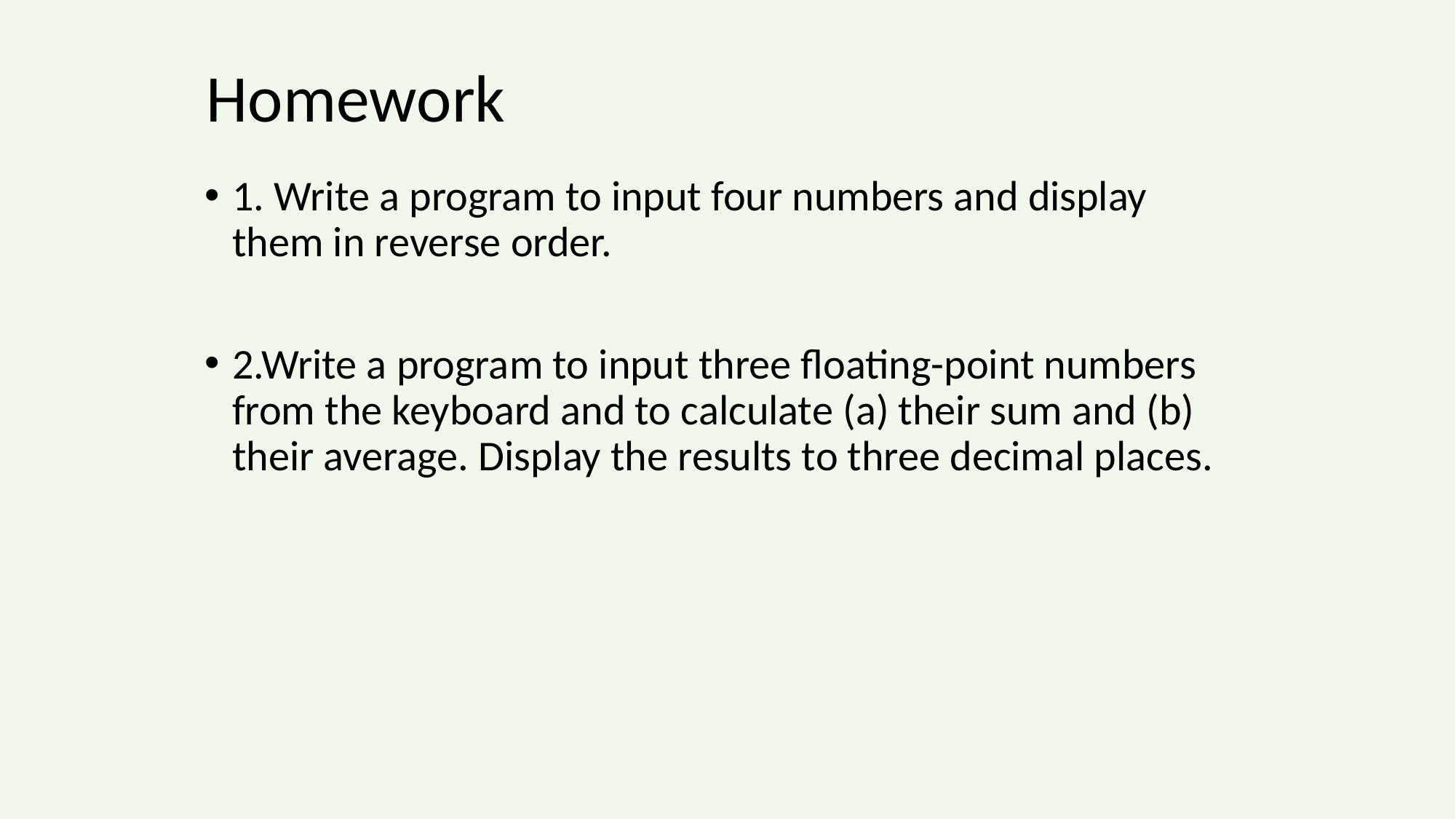

# Homework
1. Write a program to input four numbers and display them in reverse order.

2.Write a program to input three floating-point numbers from the keyboard and to calculate (a) their sum and (b) their average. Display the results to three decimal places.